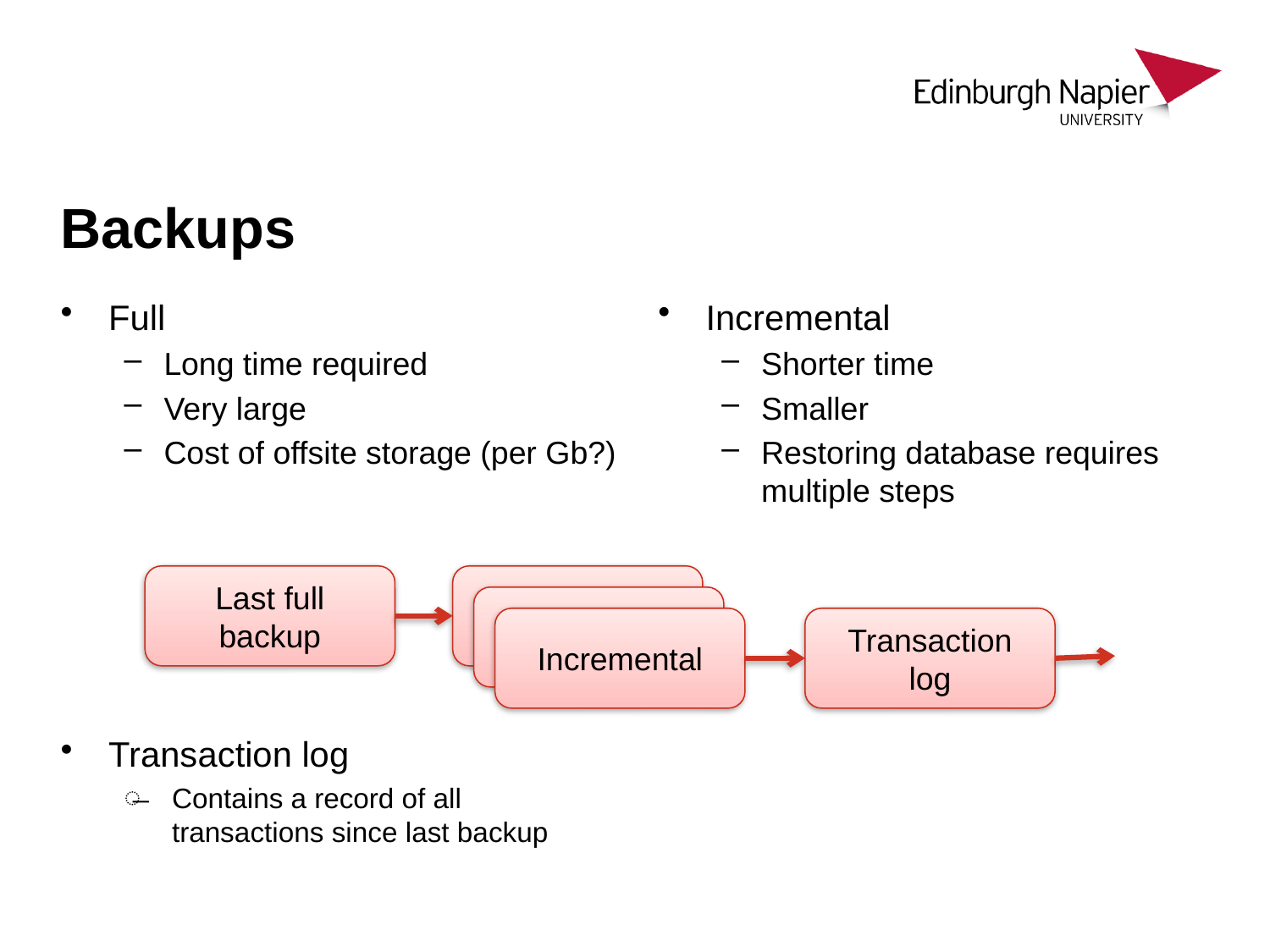

# Backups
Full
Long time required
Very large
Cost of offsite storage (per Gb?)

Incremental
Shorter time
Smaller
Restoring database requires multiple steps

Last full backup
Incremental
Incremental
Incremental
Transaction log
Transaction log
Contains a record of all transactions since last backup